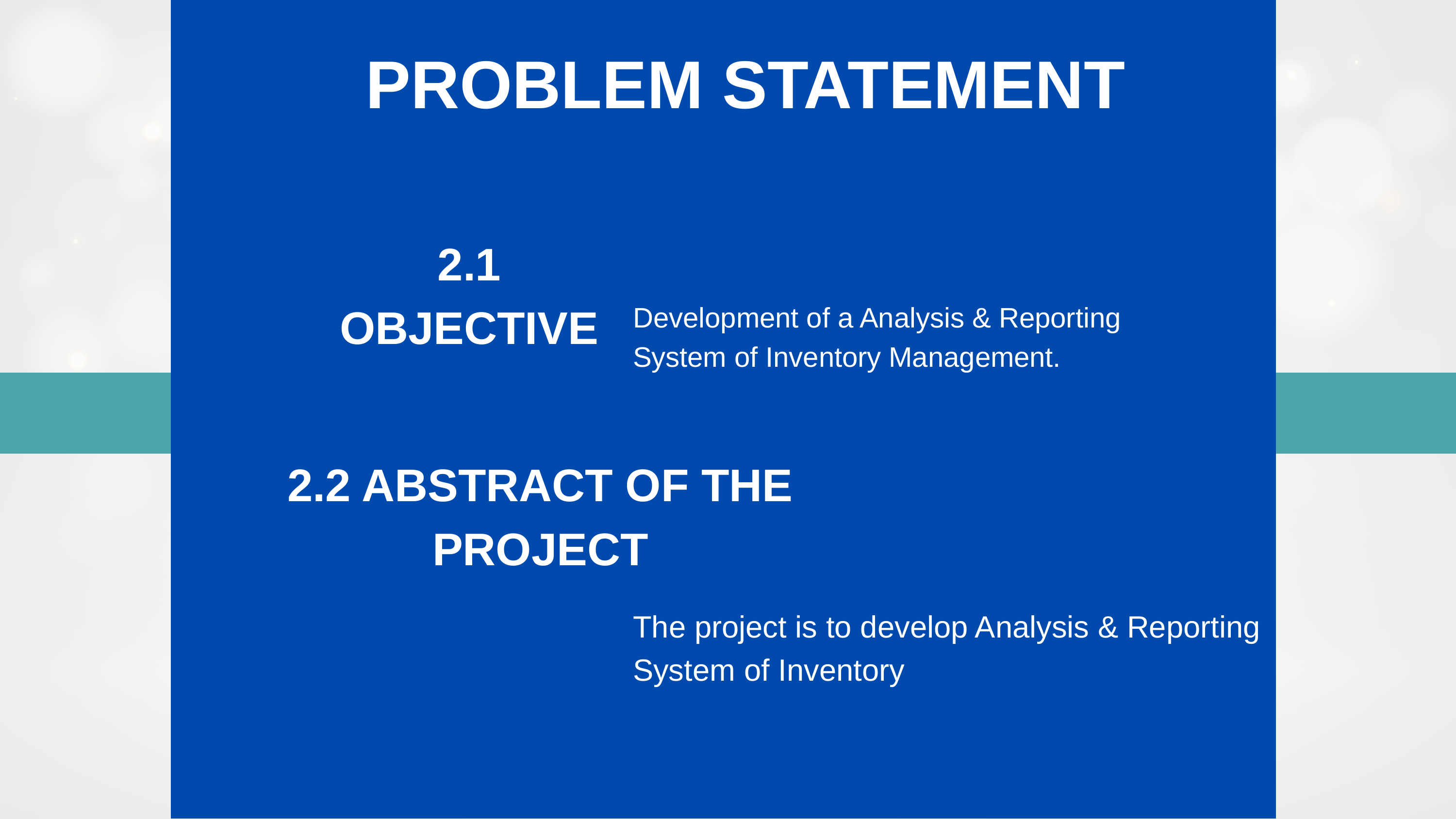

PROBLEM STATEMENT
2.1 OBJECTIVE
Development of a Analysis & Reporting System of Inventory Management.

2.2 ABSTRACT OF THE PROJECT
The project is to develop Analysis & Reporting System of Inventory